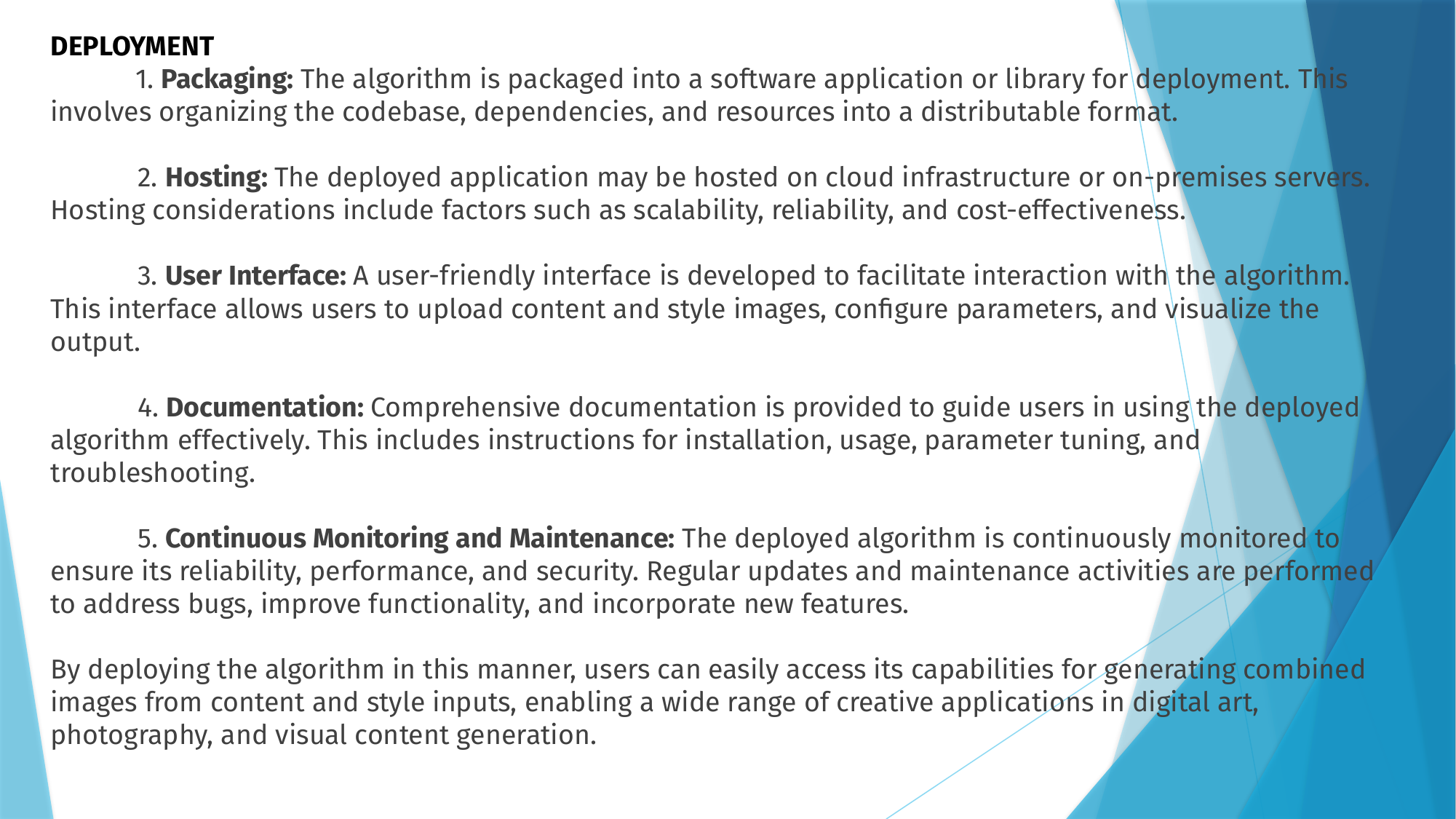

# DEPLOYMENT 1. Packaging: The algorithm is packaged into a software application or library for deployment. This involves organizing the codebase, dependencies, and resources into a distributable format. 2. Hosting: The deployed application may be hosted on cloud infrastructure or on-premises servers. Hosting considerations include factors such as scalability, reliability, and cost-effectiveness. 3. User Interface: A user-friendly interface is developed to facilitate interaction with the algorithm. This interface allows users to upload content and style images, configure parameters, and visualize the output. 4. Documentation: Comprehensive documentation is provided to guide users in using the deployed algorithm effectively. This includes instructions for installation, usage, parameter tuning, and troubleshooting. 5. Continuous Monitoring and Maintenance: The deployed algorithm is continuously monitored to ensure its reliability, performance, and security. Regular updates and maintenance activities are performed to address bugs, improve functionality, and incorporate new features. By deploying the algorithm in this manner, users can easily access its capabilities for generating combined images from content and style inputs, enabling a wide range of creative applications in digital art, photography, and visual content generation.